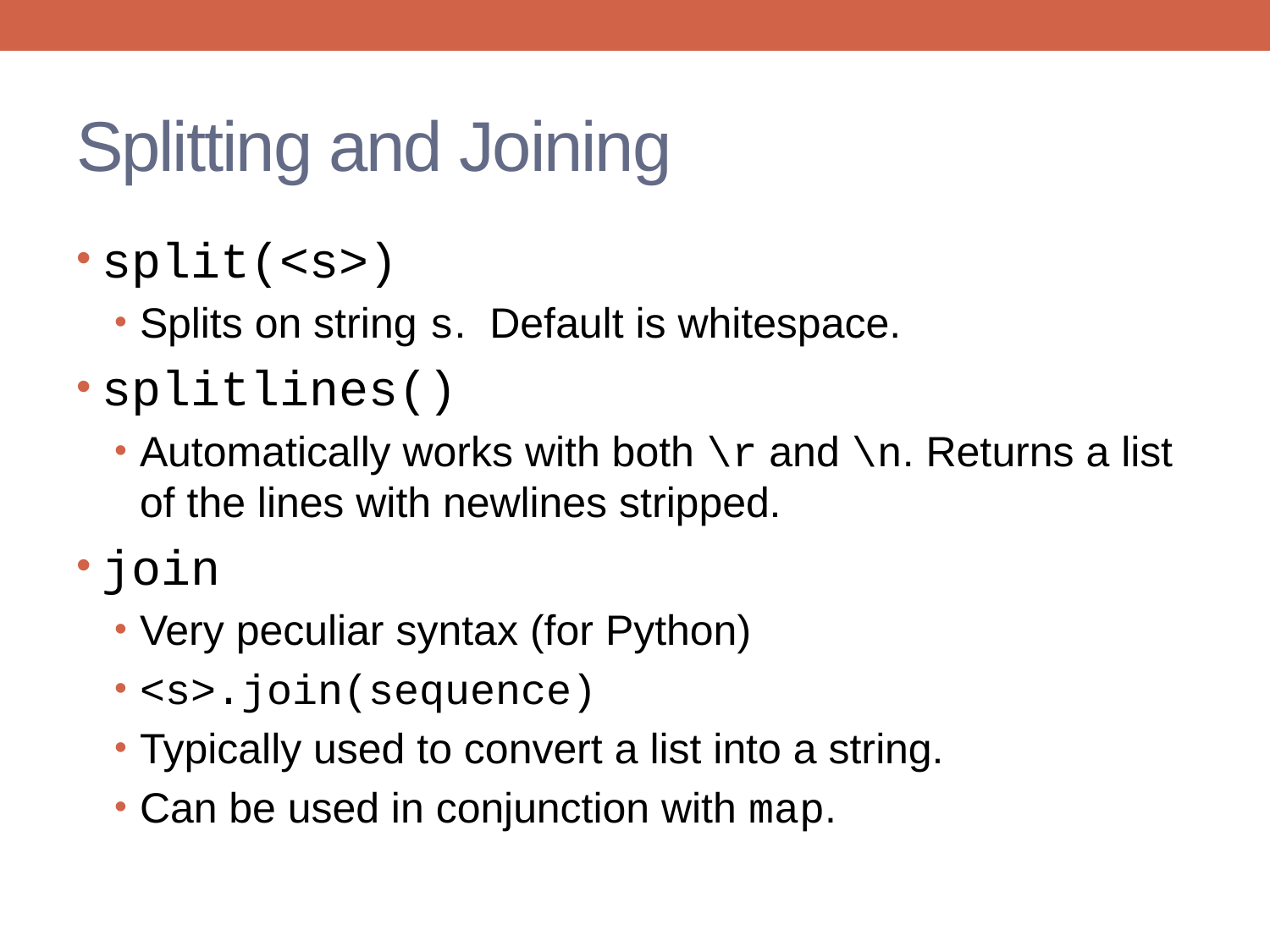

# Splitting and Joining
split(<s>)
Splits on string s.  Default is whitespace.
splitlines()
Automatically works with both \r and \n. Returns a list of the lines with newlines stripped.
join
Very peculiar syntax (for Python)
<s>.join(sequence)
Typically used to convert a list into a string.
Can be used in conjunction with map.